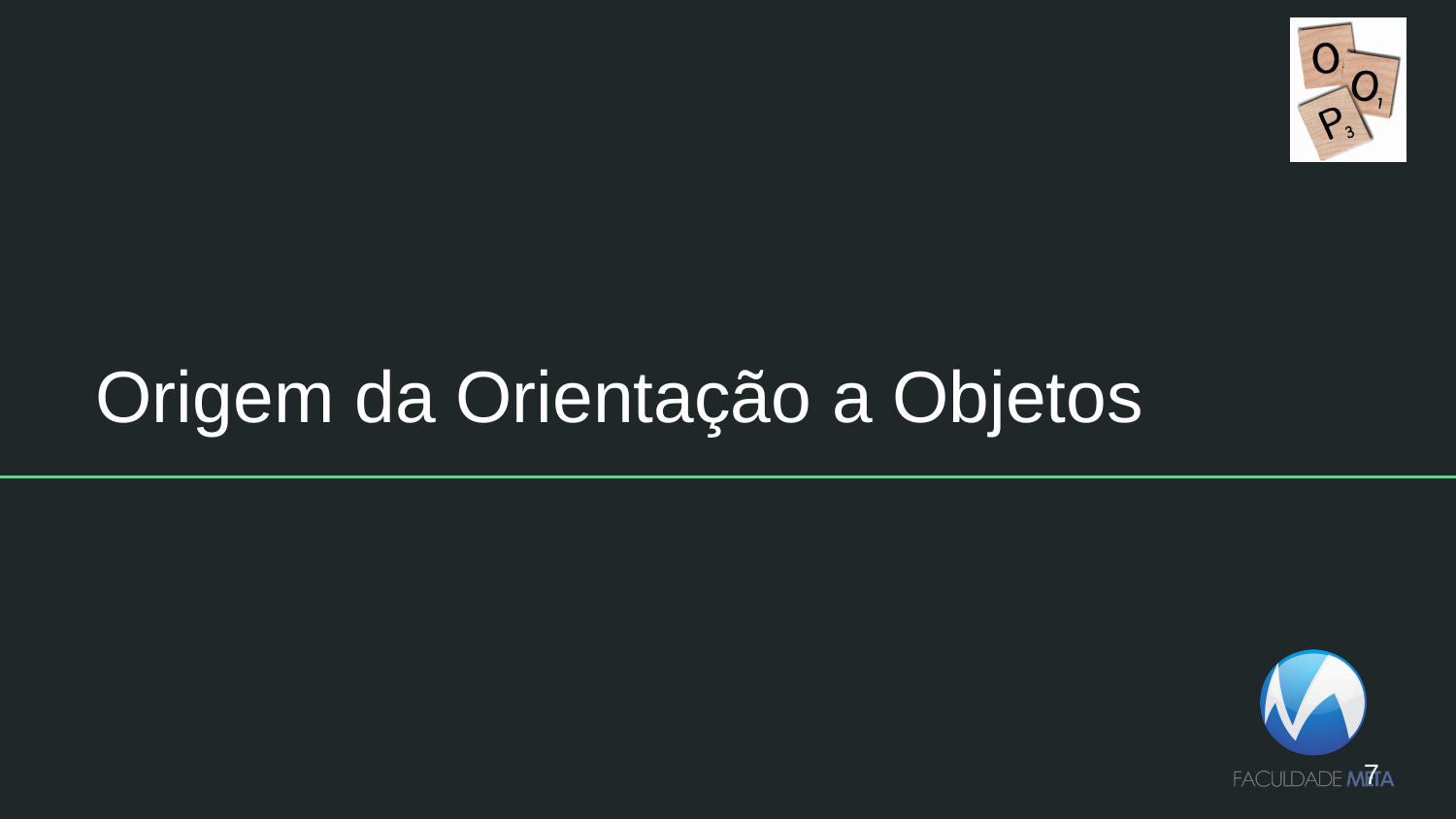

# Origem da Orientação a Objetos
7